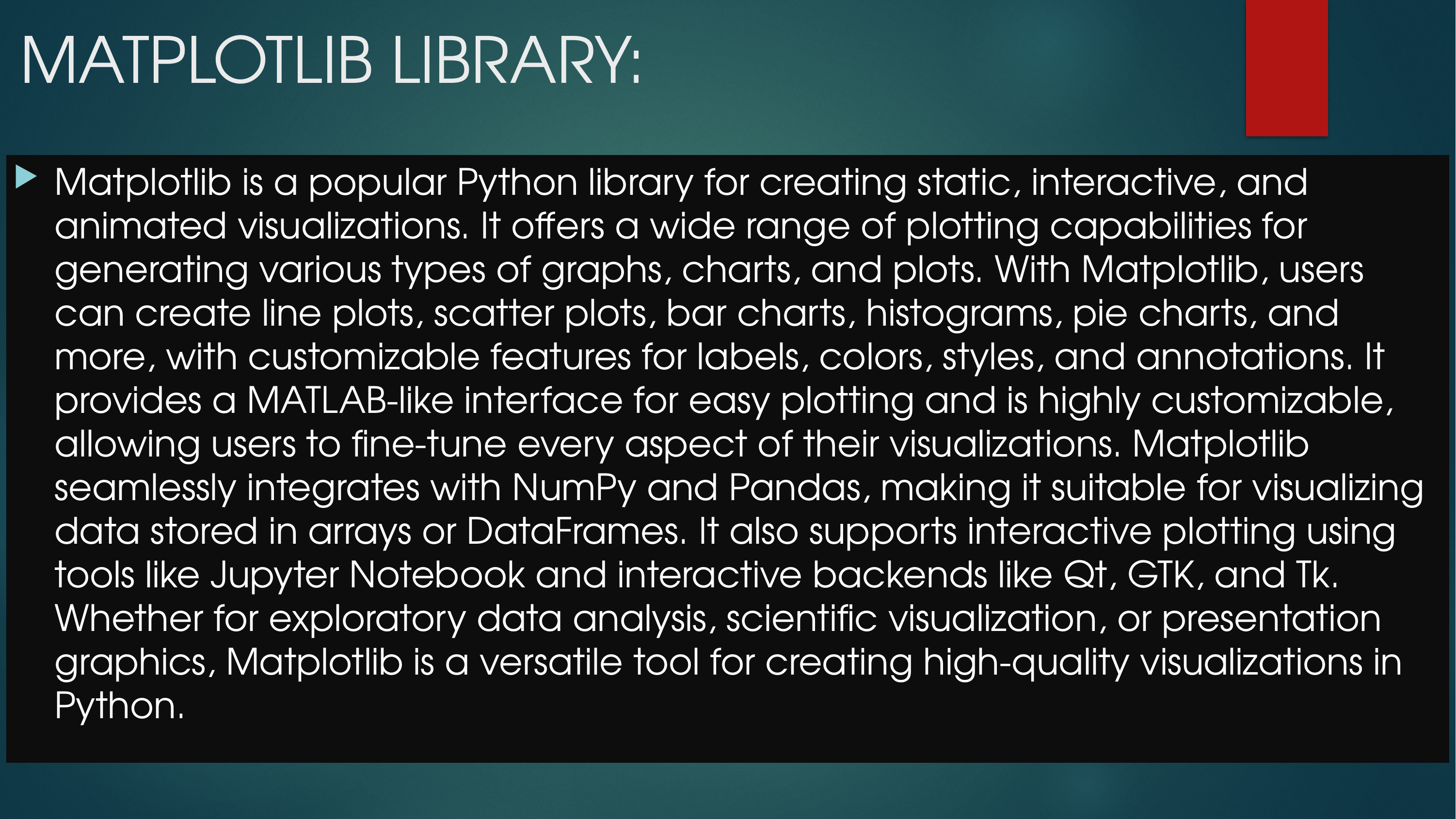

# MATPLOTLIB LIBRARY:
Matplotlib is a popular Python library for creating static, interactive, and animated visualizations. It offers a wide range of plotting capabilities for generating various types of graphs, charts, and plots. With Matplotlib, users can create line plots, scatter plots, bar charts, histograms, pie charts, and more, with customizable features for labels, colors, styles, and annotations. It provides a MATLAB-like interface for easy plotting and is highly customizable, allowing users to fine-tune every aspect of their visualizations. Matplotlib seamlessly integrates with NumPy and Pandas, making it suitable for visualizing data stored in arrays or DataFrames. It also supports interactive plotting using tools like Jupyter Notebook and interactive backends like Qt, GTK, and Tk. Whether for exploratory data analysis, scientific visualization, or presentation graphics, Matplotlib is a versatile tool for creating high-quality visualizations in Python.